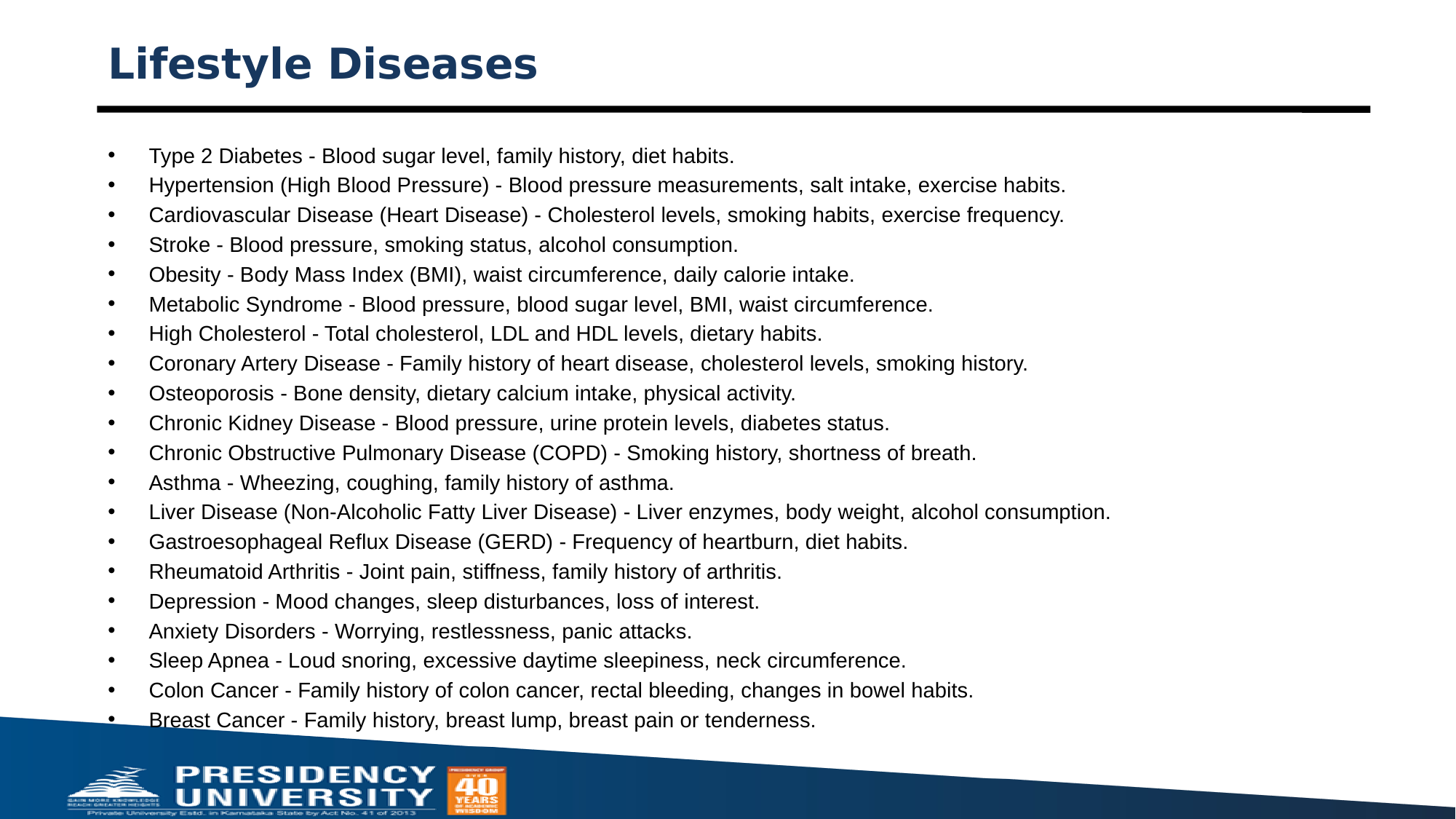

# Lifestyle Diseases
Type 2 Diabetes - Blood sugar level, family history, diet habits.
Hypertension (High Blood Pressure) - Blood pressure measurements, salt intake, exercise habits.
Cardiovascular Disease (Heart Disease) - Cholesterol levels, smoking habits, exercise frequency.
Stroke - Blood pressure, smoking status, alcohol consumption.
Obesity - Body Mass Index (BMI), waist circumference, daily calorie intake.
Metabolic Syndrome - Blood pressure, blood sugar level, BMI, waist circumference.
High Cholesterol - Total cholesterol, LDL and HDL levels, dietary habits.
Coronary Artery Disease - Family history of heart disease, cholesterol levels, smoking history.
Osteoporosis - Bone density, dietary calcium intake, physical activity.
Chronic Kidney Disease - Blood pressure, urine protein levels, diabetes status.
Chronic Obstructive Pulmonary Disease (COPD) - Smoking history, shortness of breath.
Asthma - Wheezing, coughing, family history of asthma.
Liver Disease (Non-Alcoholic Fatty Liver Disease) - Liver enzymes, body weight, alcohol consumption.
Gastroesophageal Reflux Disease (GERD) - Frequency of heartburn, diet habits.
Rheumatoid Arthritis - Joint pain, stiffness, family history of arthritis.
Depression - Mood changes, sleep disturbances, loss of interest.
Anxiety Disorders - Worrying, restlessness, panic attacks.
Sleep Apnea - Loud snoring, excessive daytime sleepiness, neck circumference.
Colon Cancer - Family history of colon cancer, rectal bleeding, changes in bowel habits.
Breast Cancer - Family history, breast lump, breast pain or tenderness.